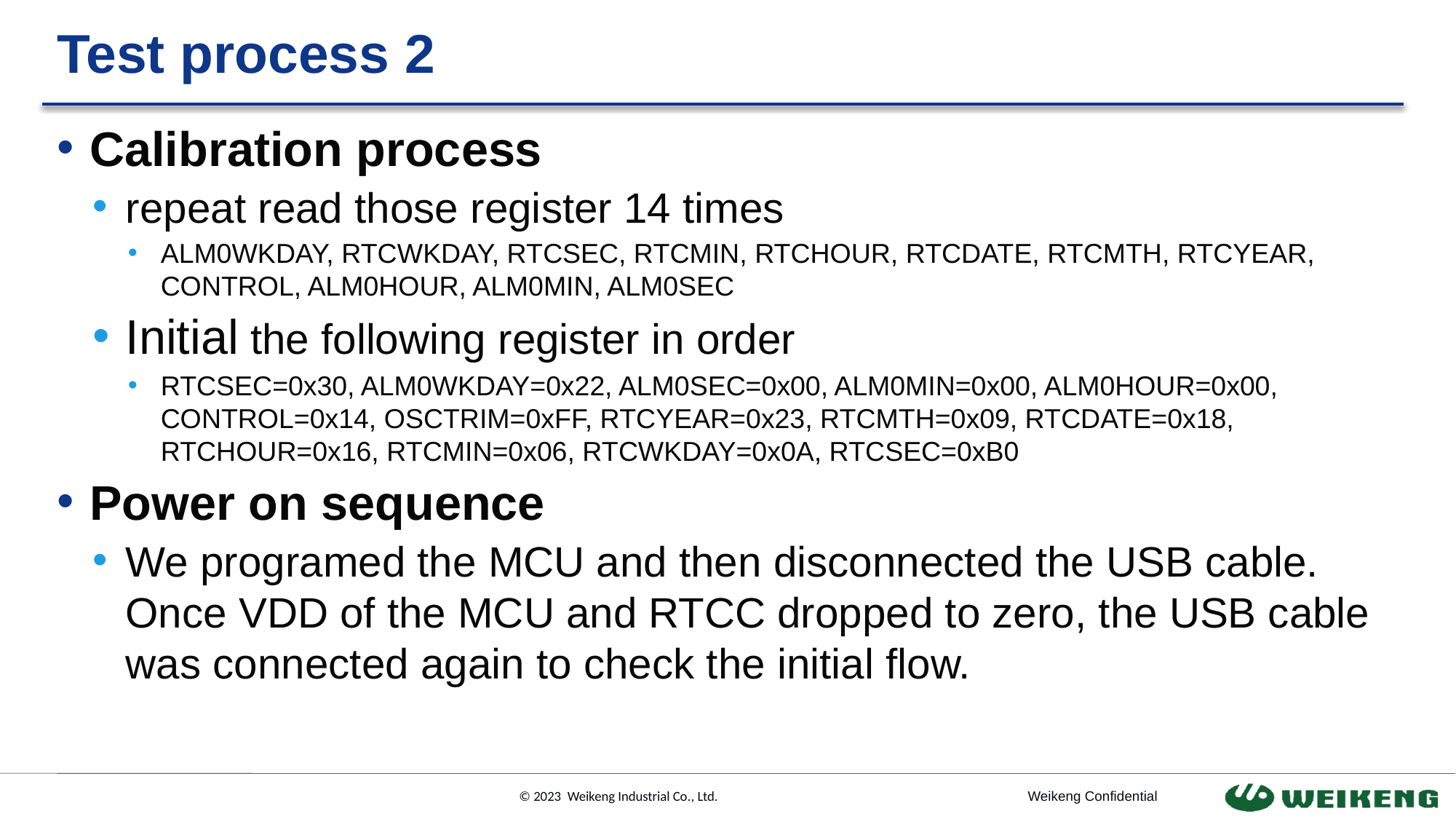

# Test process 2
Calibration process
repeat read those register 14 times
ALM0WKDAY, RTCWKDAY, RTCSEC, RTCMIN, RTCHOUR, RTCDATE, RTCMTH, RTCYEAR, CONTROL, ALM0HOUR, ALM0MIN, ALM0SEC
Initial the following register in order
RTCSEC=0x30, ALM0WKDAY=0x22, ALM0SEC=0x00, ALM0MIN=0x00, ALM0HOUR=0x00, CONTROL=0x14, OSCTRIM=0xFF, RTCYEAR=0x23, RTCMTH=0x09, RTCDATE=0x18, RTCHOUR=0x16, RTCMIN=0x06, RTCWKDAY=0x0A, RTCSEC=0xB0
Power on sequence
We programed the MCU and then disconnected the USB cable. Once VDD of the MCU and RTCC dropped to zero, the USB cable was connected again to check the initial flow.